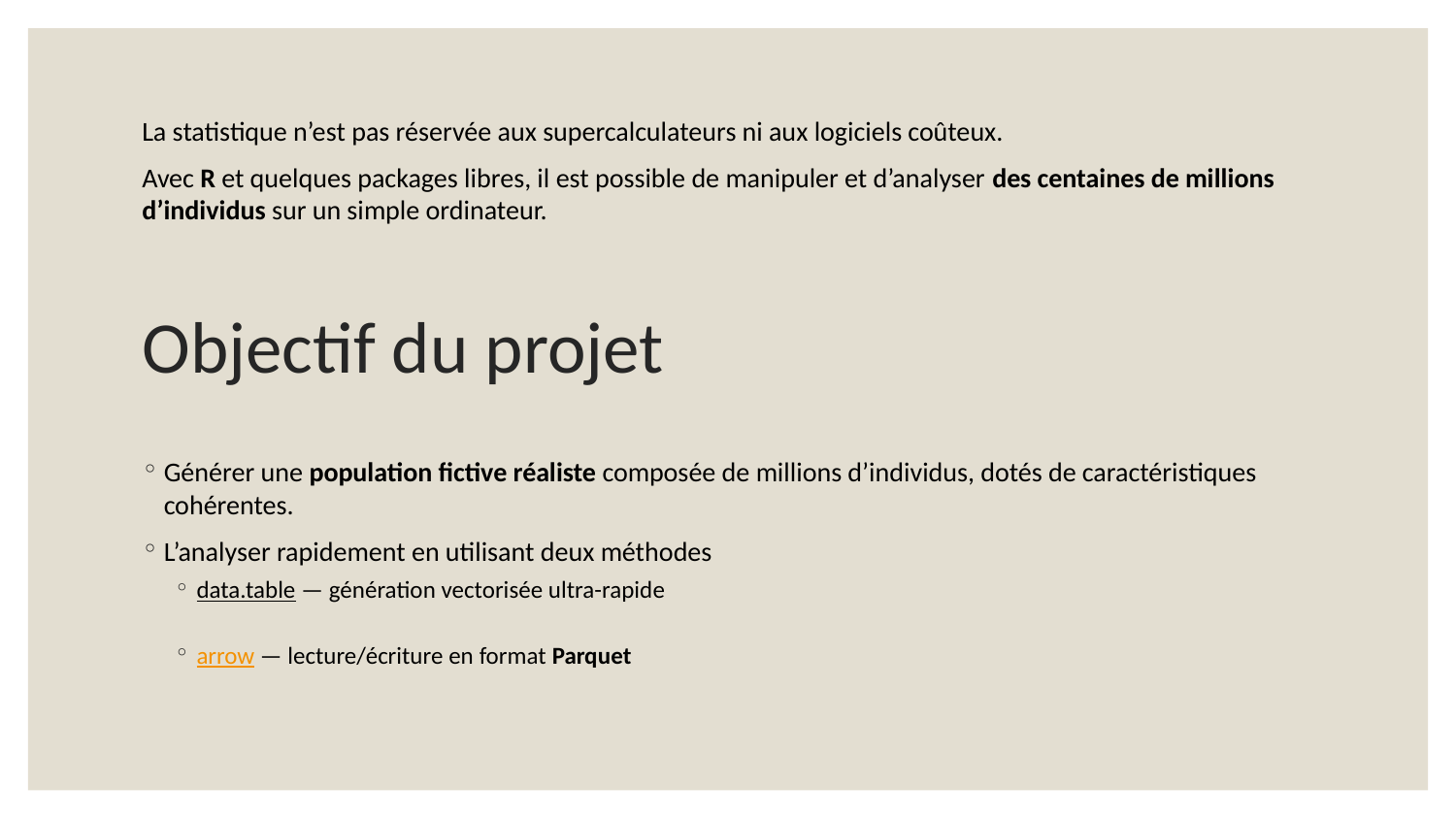

La statistique n’est pas réservée aux supercalculateurs ni aux logiciels coûteux.
Avec R et quelques packages libres, il est possible de manipuler et d’analyser des centaines de millions d’individus sur un simple ordinateur.
# Objectif du projet
Générer une population fictive réaliste composée de millions d’individus, dotés de caractéristiques cohérentes.
L’analyser rapidement en utilisant deux méthodes
data.table — génération vectorisée ultra-rapide
arrow — lecture/écriture en format Parquet